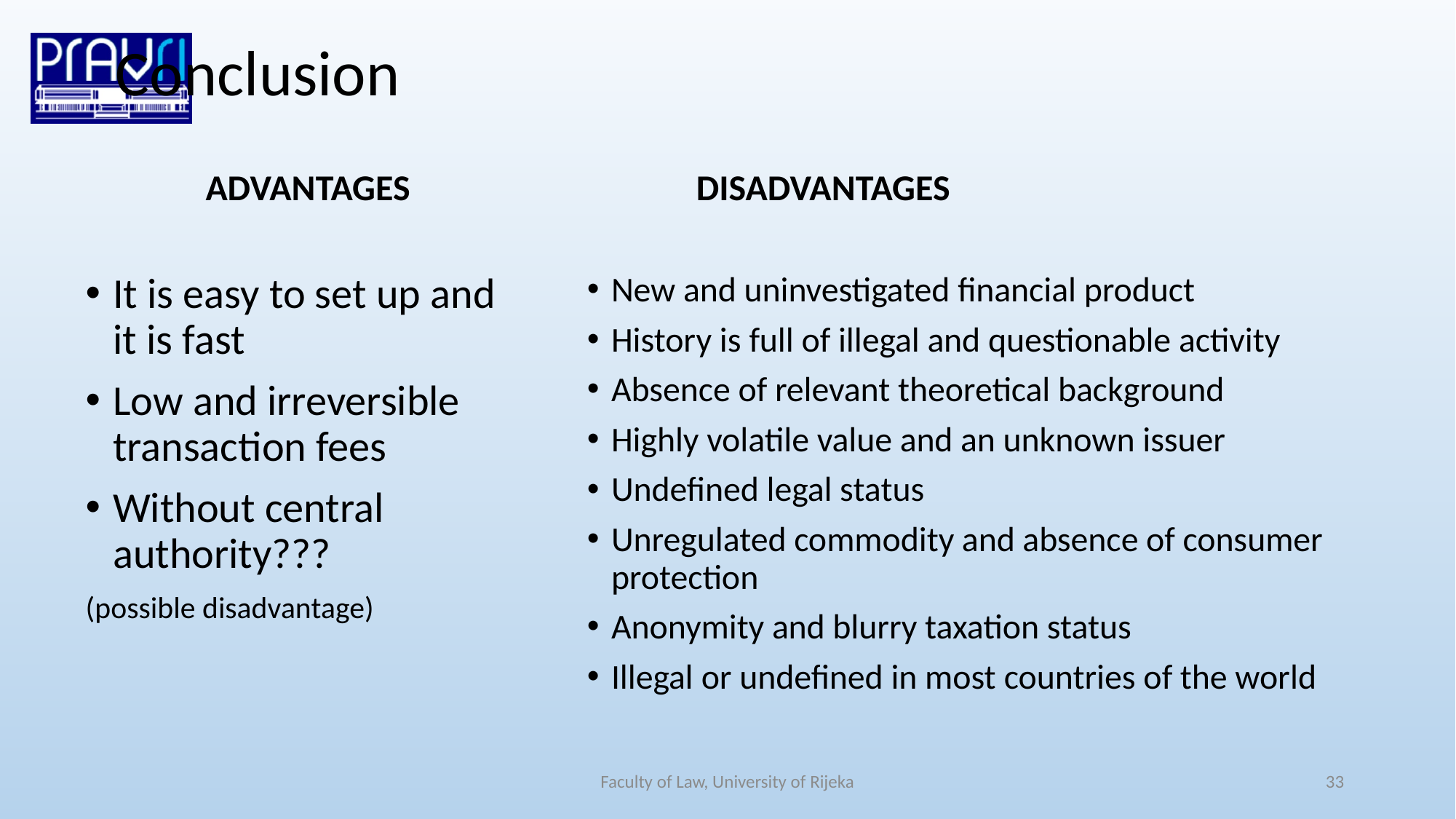

# Conclusion
ADVANTAGES
	DISADVANTAGES
It is easy to set up and it is fast
Low and irreversible transaction fees
Without central authority???
(possible disadvantage)
New and uninvestigated financial product
History is full of illegal and questionable activity
Absence of relevant theoretical background
Highly volatile value and an unknown issuer
Undefined legal status
Unregulated commodity and absence of consumer protection
Anonymity and blurry taxation status
Illegal or undefined in most countries of the world
Faculty of Law, University of Rijeka
33